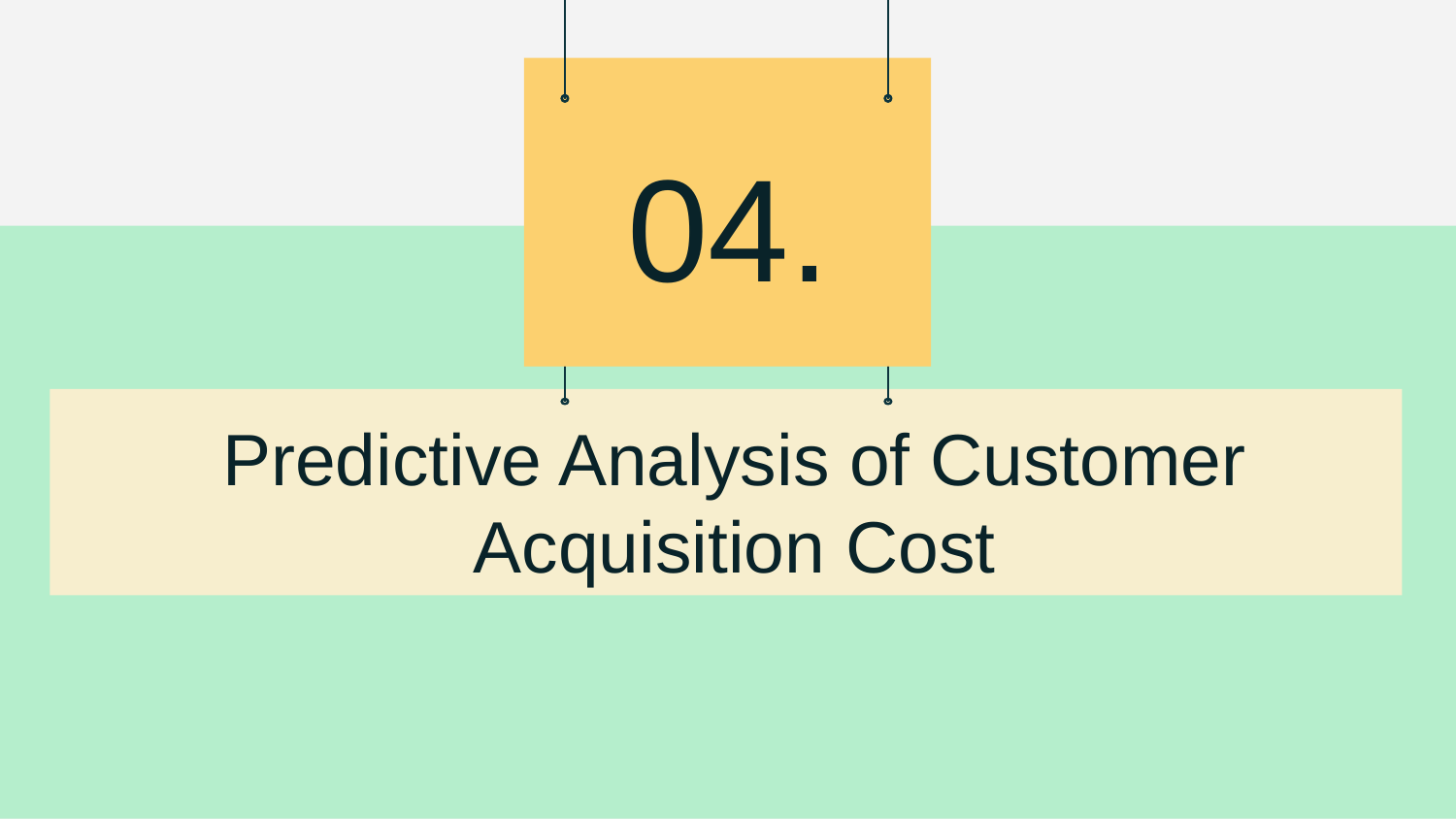

04.

# Predictive Analysis of Customer Acquisition Cost